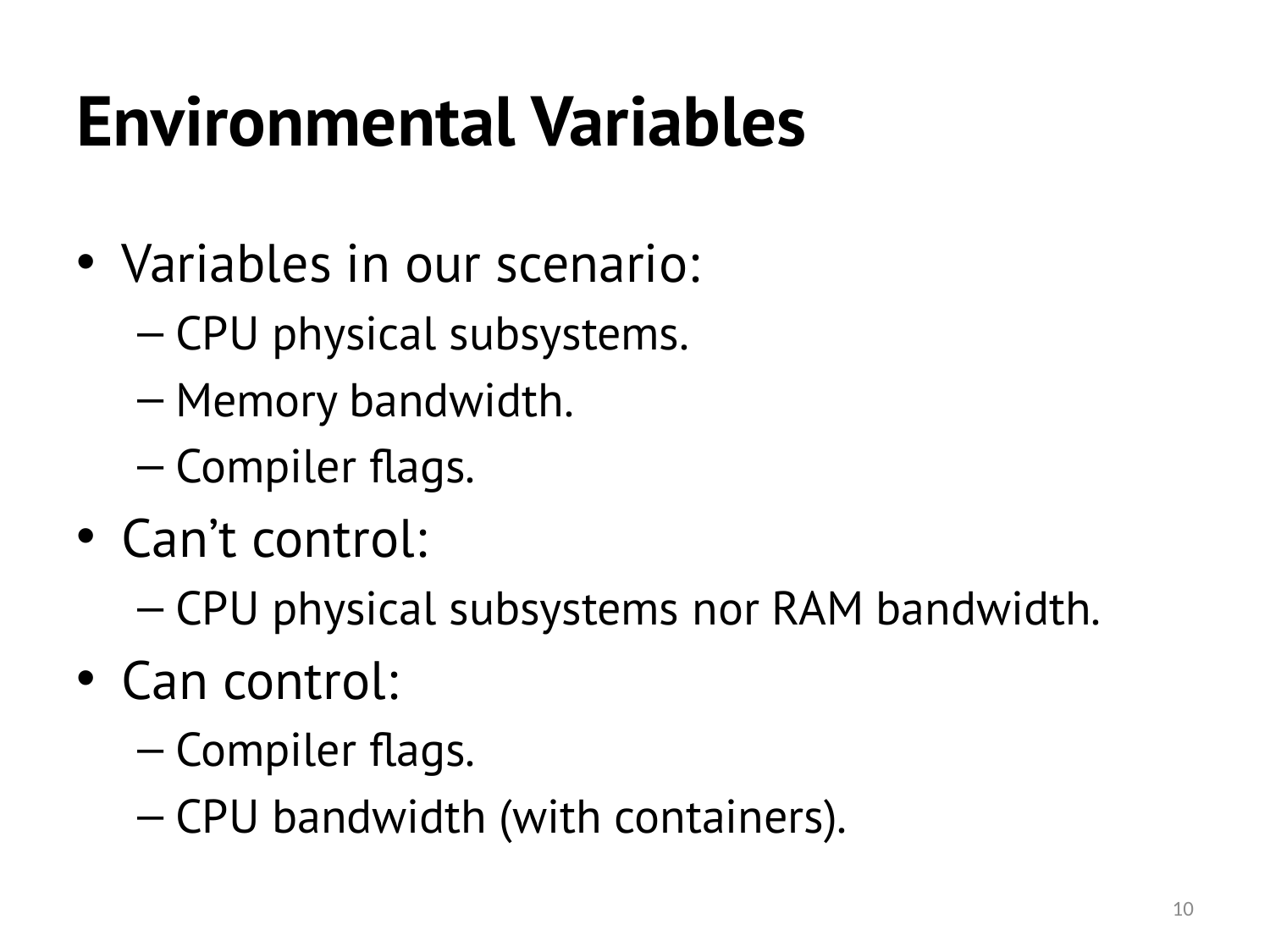

# Environmental Variables
Variables in our scenario:
CPU physical subsystems.
Memory bandwidth.
Compiler flags.
Can’t control:
CPU physical subsystems nor RAM bandwidth.
Can control:
Compiler flags.
CPU bandwidth (with containers).

10